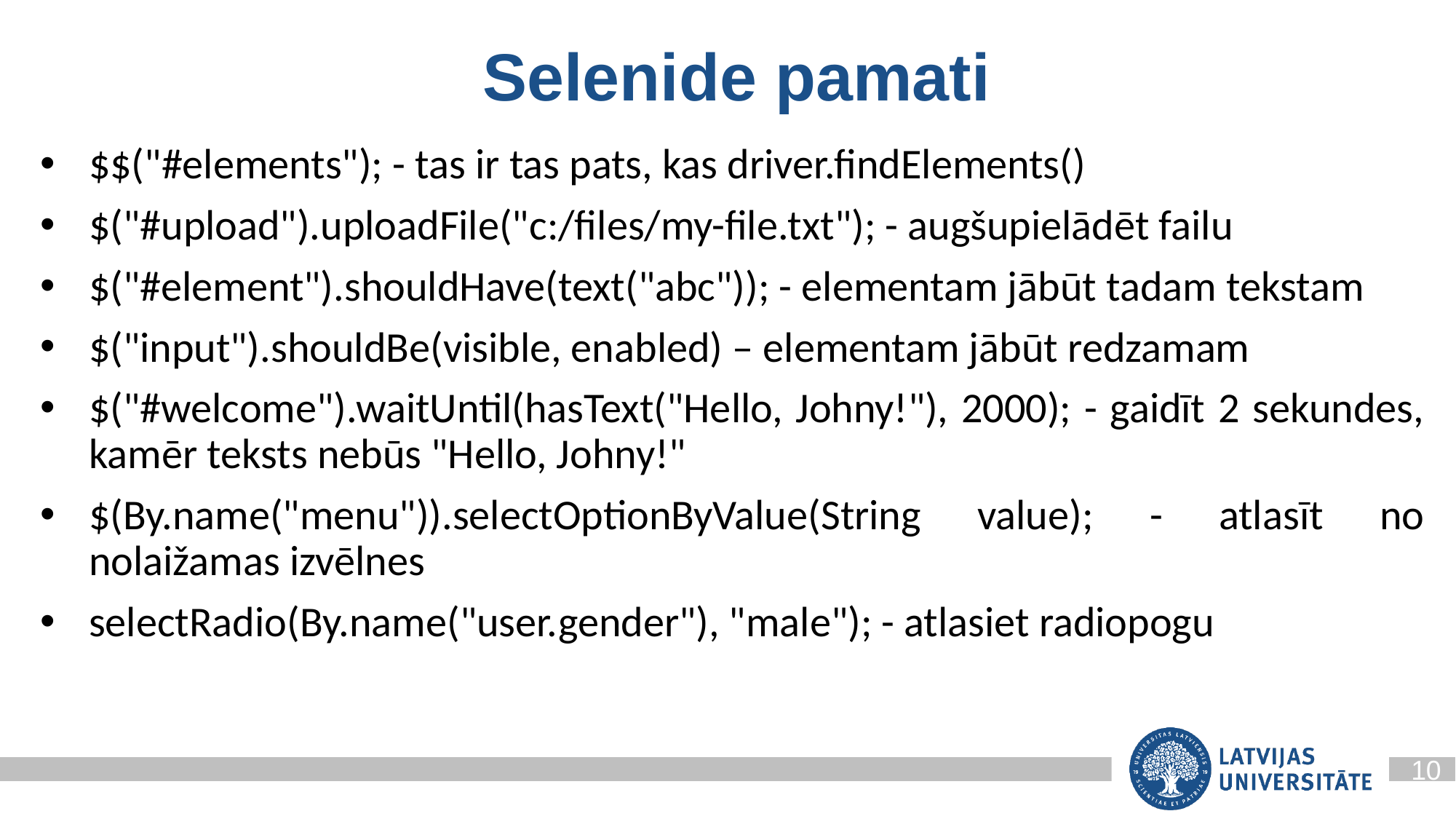

# Selenide pamati
$$("#elements"); - tas ir tas pats, kas driver.findElements()
$("#upload").uploadFile("c:/files/my-file.txt"); - augšupielādēt failu
$("#element").shouldHave(text("abc")); - elementam jābūt tadam tekstam
$("input").shouldBe(visible, enabled) – elementam jābūt redzamam
$("#welcome").waitUntil(hasText("Hello, Johny!"), 2000); - gaidīt 2 sekundes, kamēr teksts nebūs "Hello, Johny!"
$(By.name("menu")).selectOptionByValue(String value); - atlasīt no nolaižamas izvēlnes
selectRadio(By.name("user.gender"), "male"); - atlasiet radiopogu

10